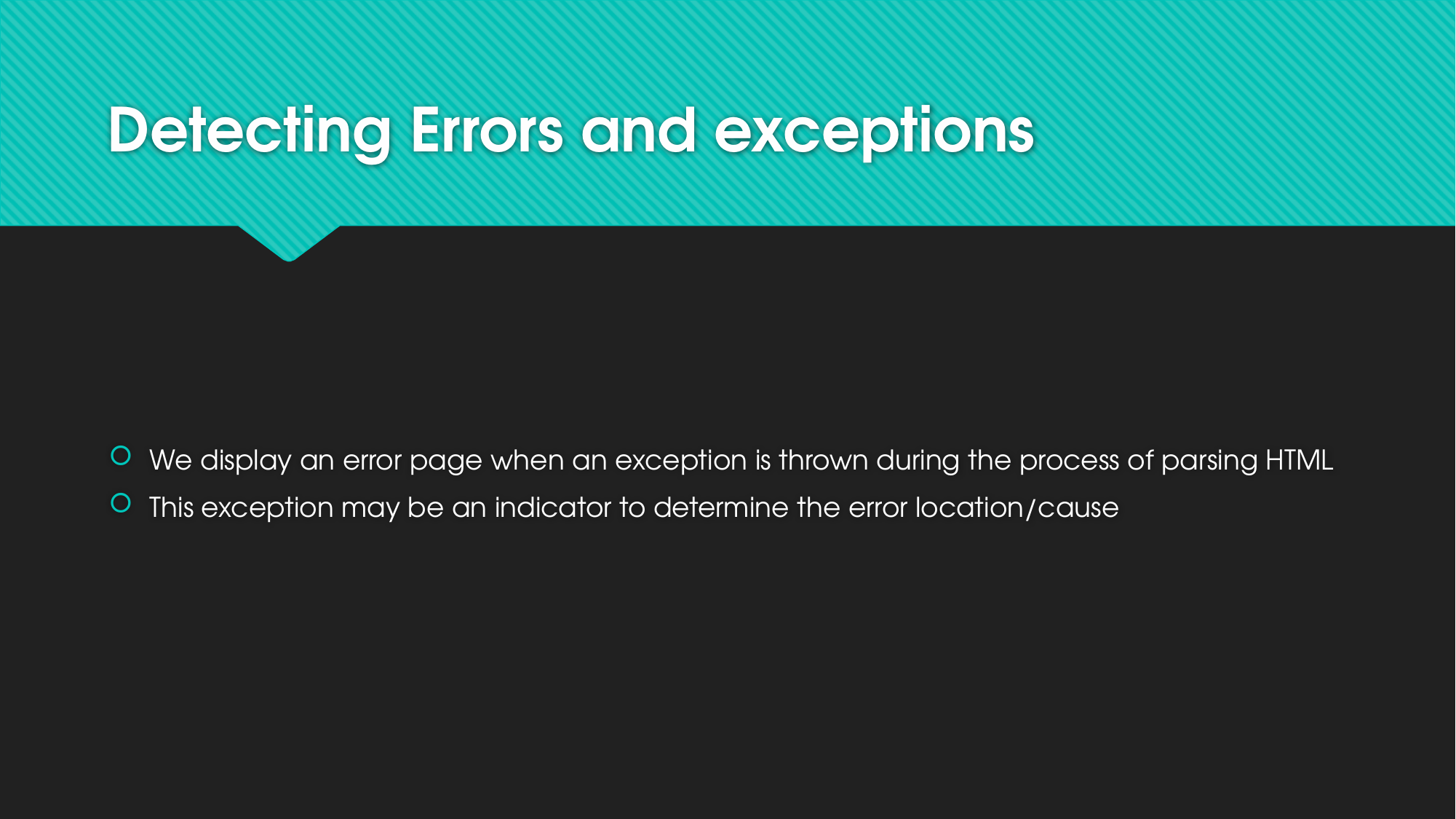

# Detecting Errors and exceptions
We display an error page when an exception is thrown during the process of parsing HTML
This exception may be an indicator to determine the error location/cause